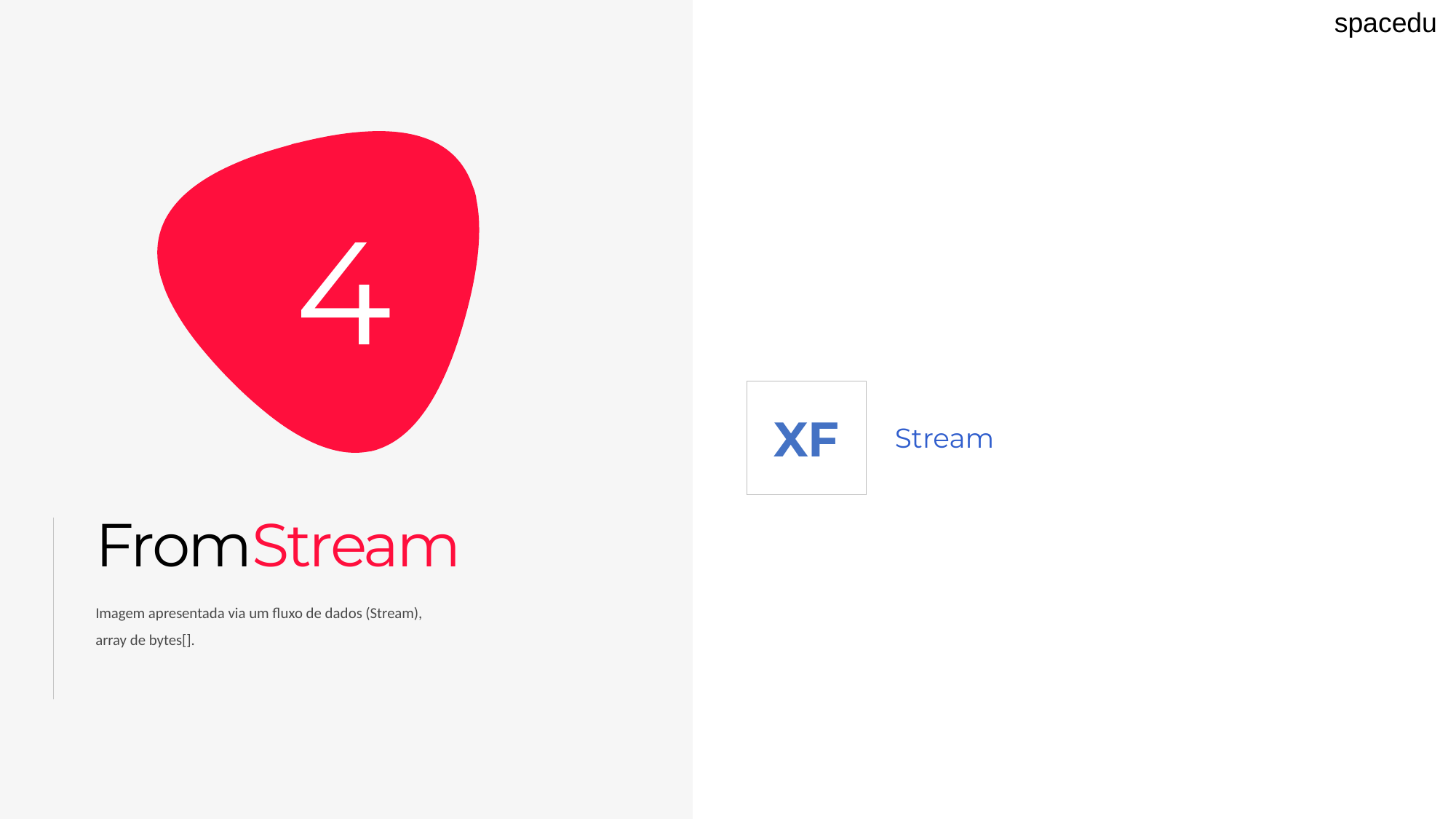

spacedu

4

XF
Stream
FromStream
Imagem apresentada via um fluxo de dados (Stream), array de bytes[].